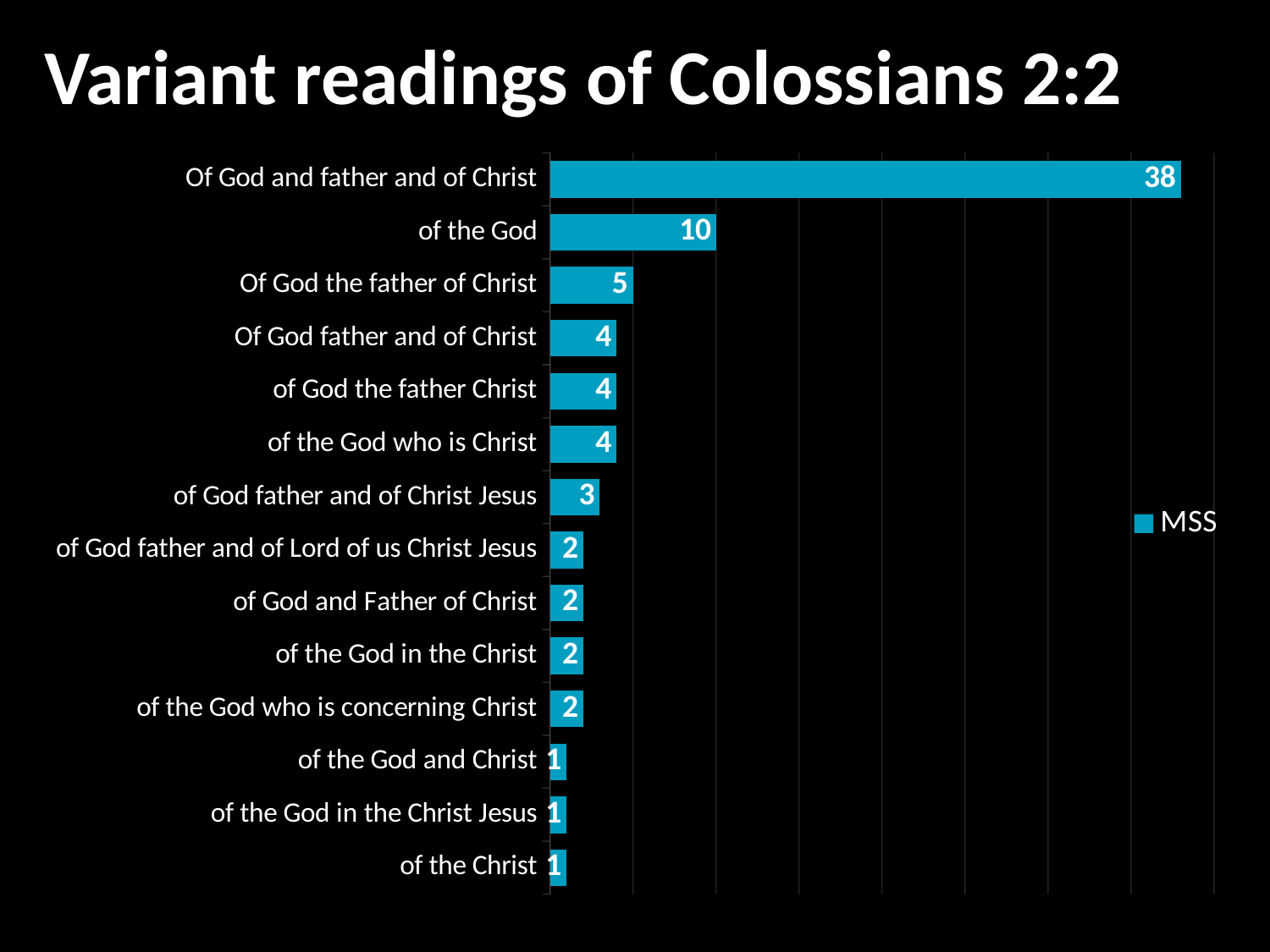

Variant readings of Colossians 2:2

### Chart

| Category | MSS |
|---|---|
| of the Christ | 1.0 |
| of the God in the Christ Jesus | 1.0 |
| of the God and Christ | 1.0 |
| of the God who is concerning Christ | 2.0 |
| of the God in the Christ | 2.0 |
| of God and Father of Christ | 2.0 |
| of God father and of Lord of us Christ Jesus | 2.0 |
| of God father and of Christ Jesus | 3.0 |
| of the God who is Christ | 4.0 |
| of God the father Christ | 4.0 |
| Of God father and of Christ | 4.0 |
| Of God the father of Christ | 5.0 |
| of the God | 10.0 |
| Of God and father and of Christ | 38.0 |